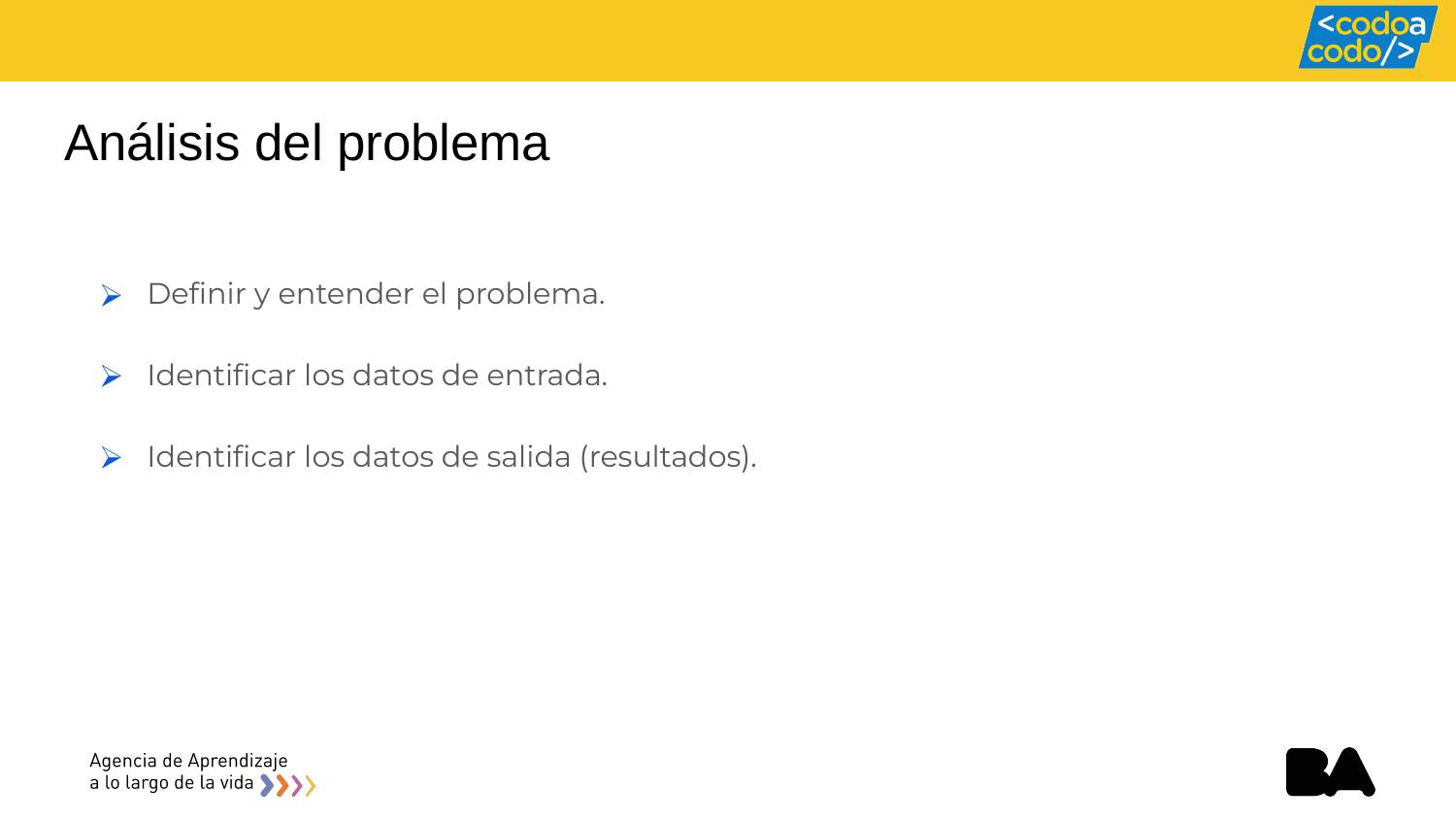

# Análisis del problema
Definir y entender el problema.

Identificar los datos de entrada.

Identificar los datos de salida (resultados).